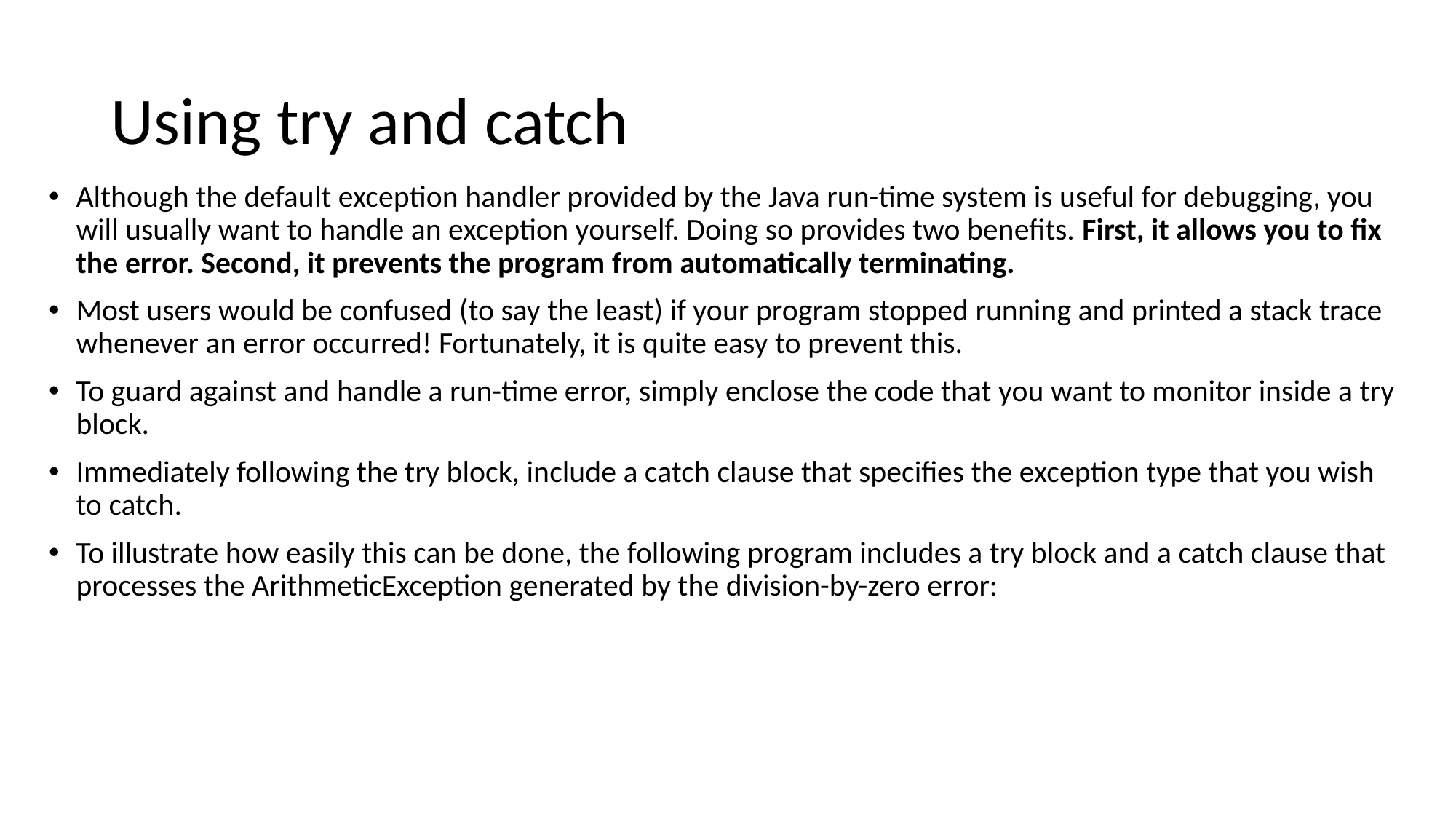

# Using try and catch
Although the default exception handler provided by the Java run-time system is useful for debugging, you will usually want to handle an exception yourself. Doing so provides two benefits. First, it allows you to fix the error. Second, it prevents the program from automatically terminating.
Most users would be confused (to say the least) if your program stopped running and printed a stack trace whenever an error occurred! Fortunately, it is quite easy to prevent this.
To guard against and handle a run-time error, simply enclose the code that you want to monitor inside a try block.
Immediately following the try block, include a catch clause that specifies the exception type that you wish to catch.
To illustrate how easily this can be done, the following program includes a try block and a catch clause that processes the ArithmeticException generated by the division-by-zero error: